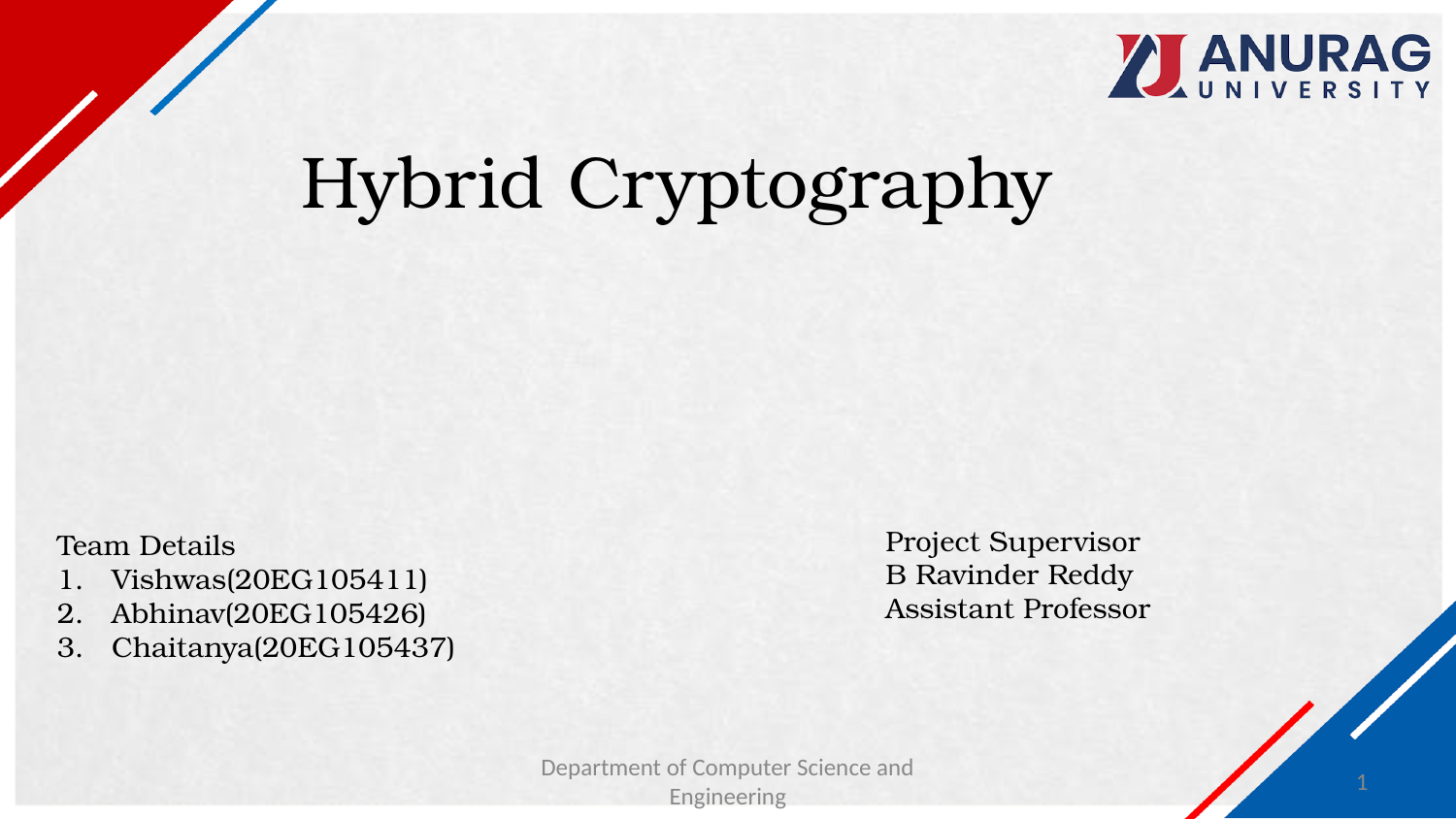

# Hybrid Cryptography

Project Supervisor
B Ravinder Reddy
Assistant Professor
Team Details
Vishwas(20EG105411)
Abhinav(20EG105426)
Chaitanya(20EG105437)

Department of Computer Science and Engineering
1